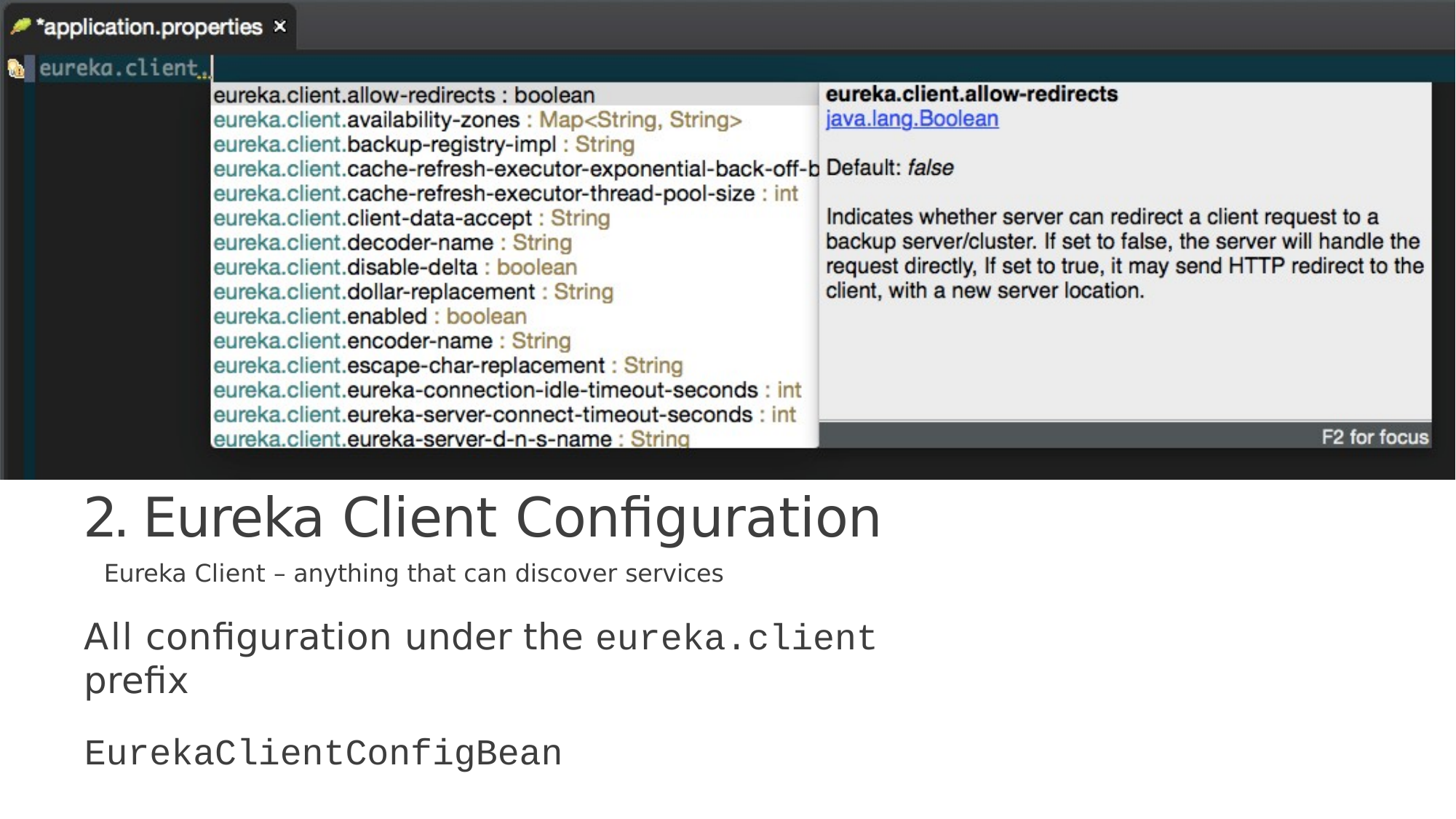

2. Eureka Client Configuration
Eureka Client – anything that can discover services
All configuration under the eureka.client prefix
EurekaClientConfigBean